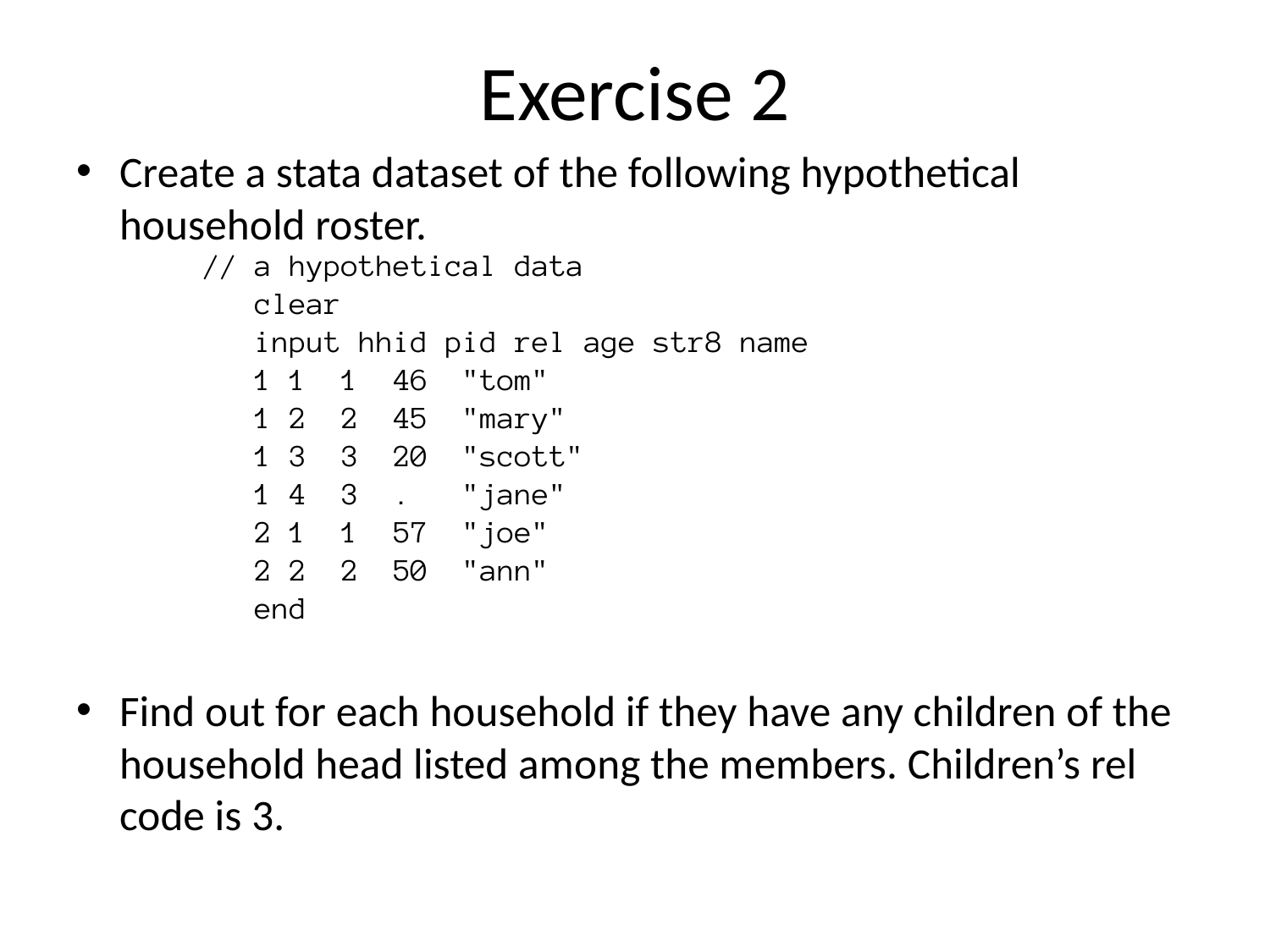

# Exercise 2
Create a stata dataset of the following hypothetical household roster.

Find out for each household if they have any children of the household head listed among the members. Children’s rel code is 3.
// a hypothetical data
   clear
   input hhid pid rel age str8 name
   1 1  1  46  "tom"
   1 2  2  45  "mary"
   1 3  3  20  "scott"
   1 4  3  .   "jane"
   2 1  1  57  "joe"
   2 2  2  50  "ann"
   end